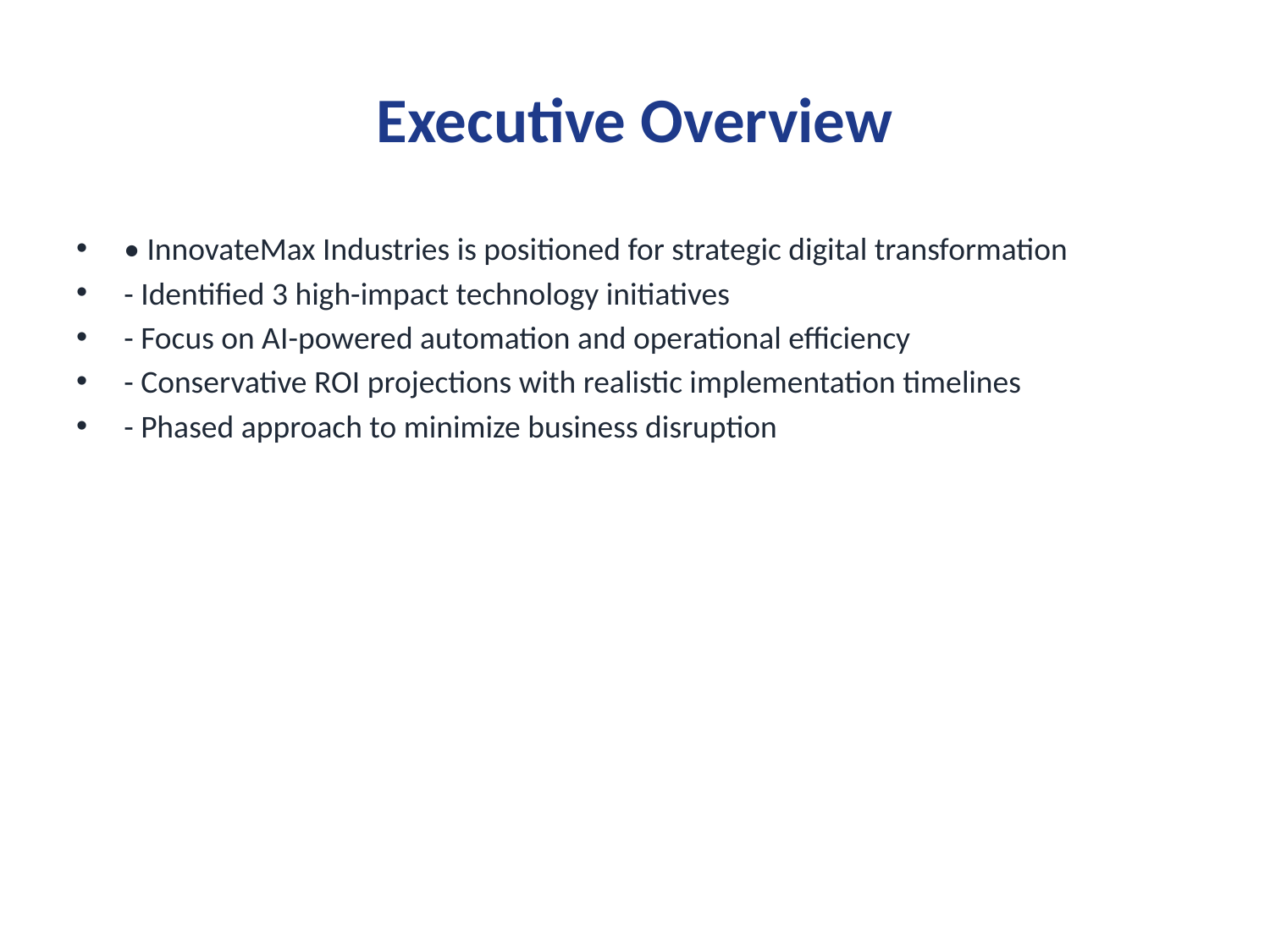

# Executive Overview
• InnovateMax Industries is positioned for strategic digital transformation
- Identified 3 high-impact technology initiatives
- Focus on AI-powered automation and operational efficiency
- Conservative ROI projections with realistic implementation timelines
- Phased approach to minimize business disruption